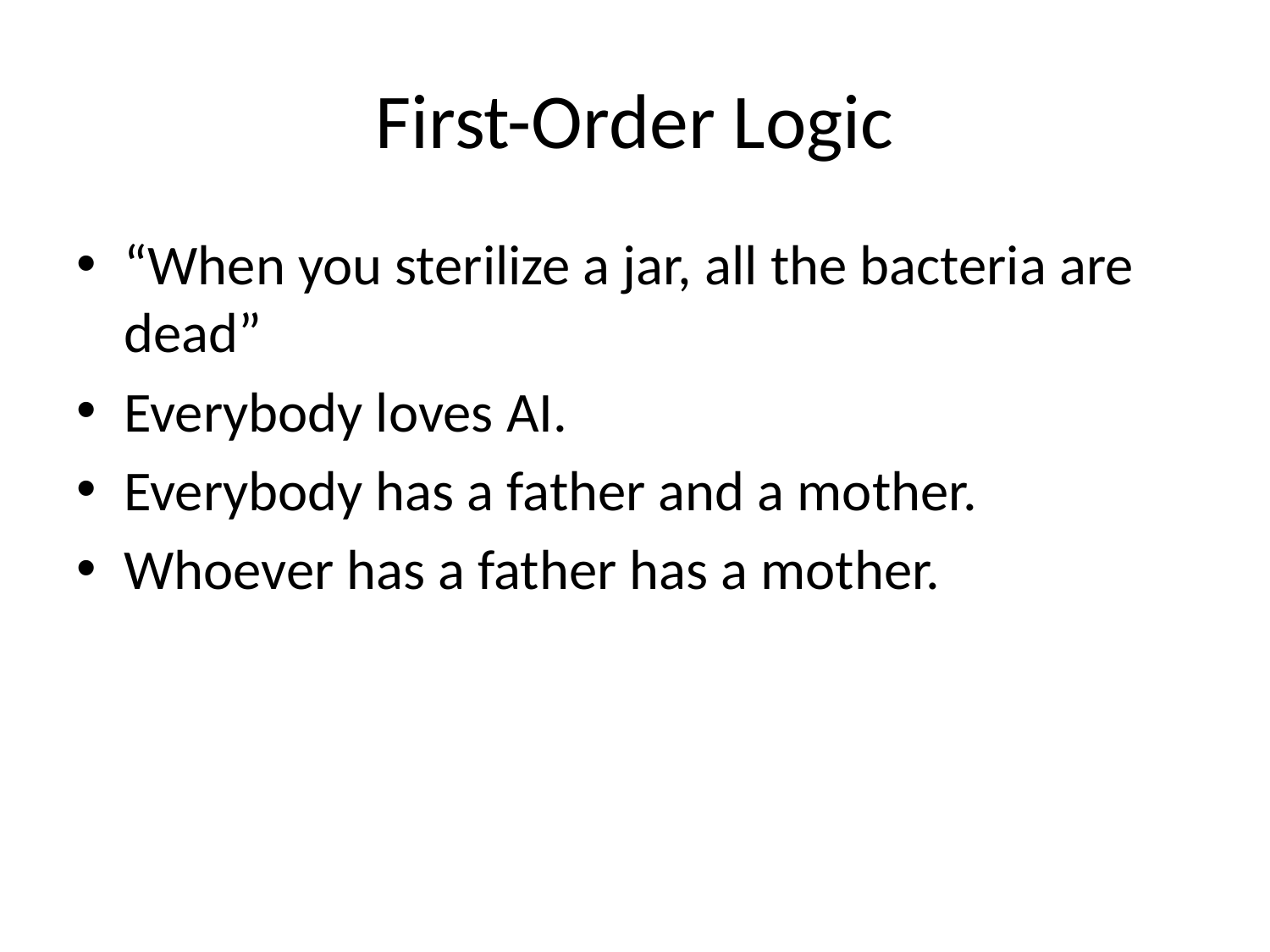

# First-Order Logic
“When you sterilize a jar, all the bacteria are dead”
Everybody loves AI.
Everybody has a father and a mother.
Whoever has a father has a mother.